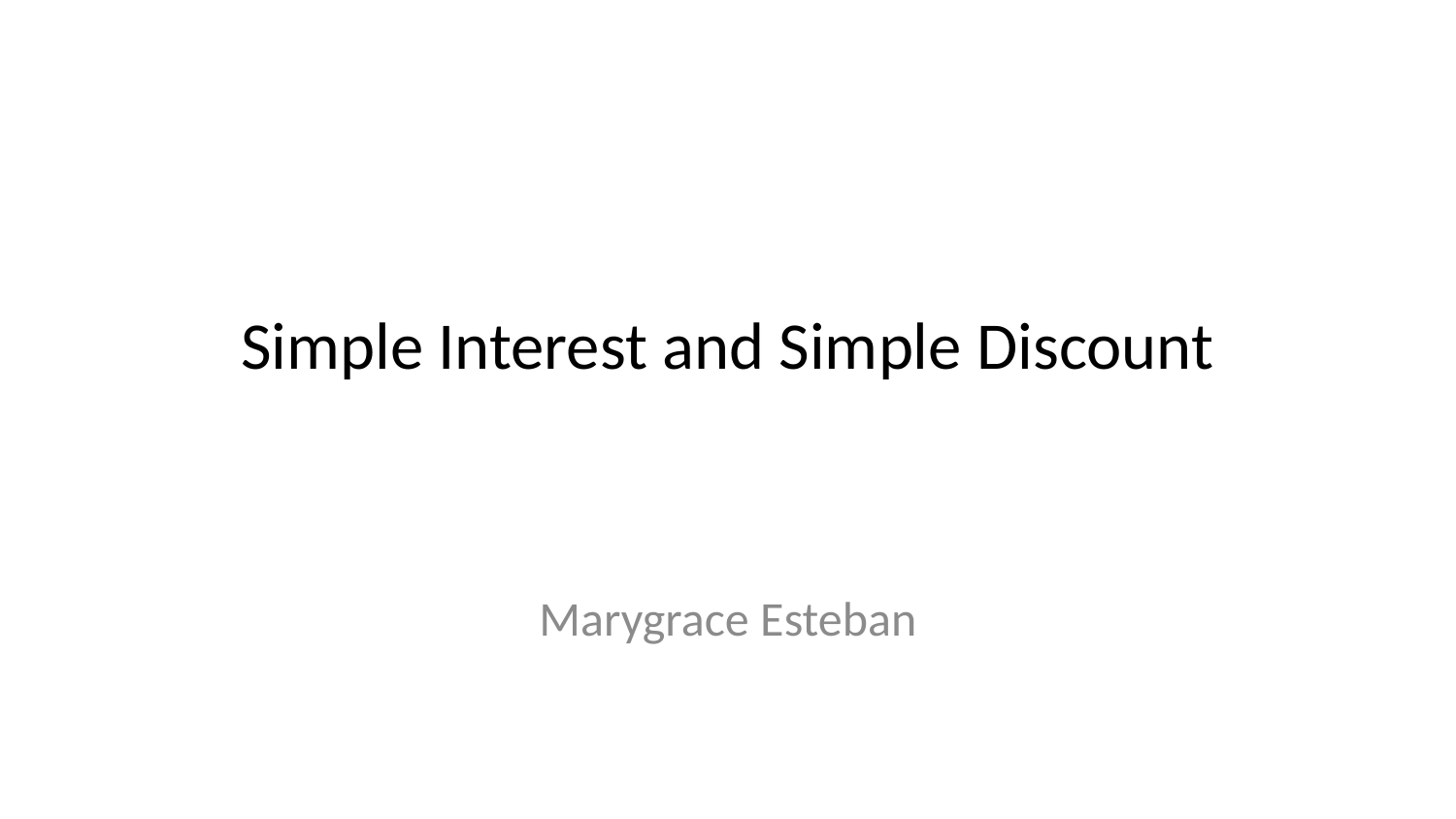

# Simple Interest and Simple Discount
Marygrace Esteban